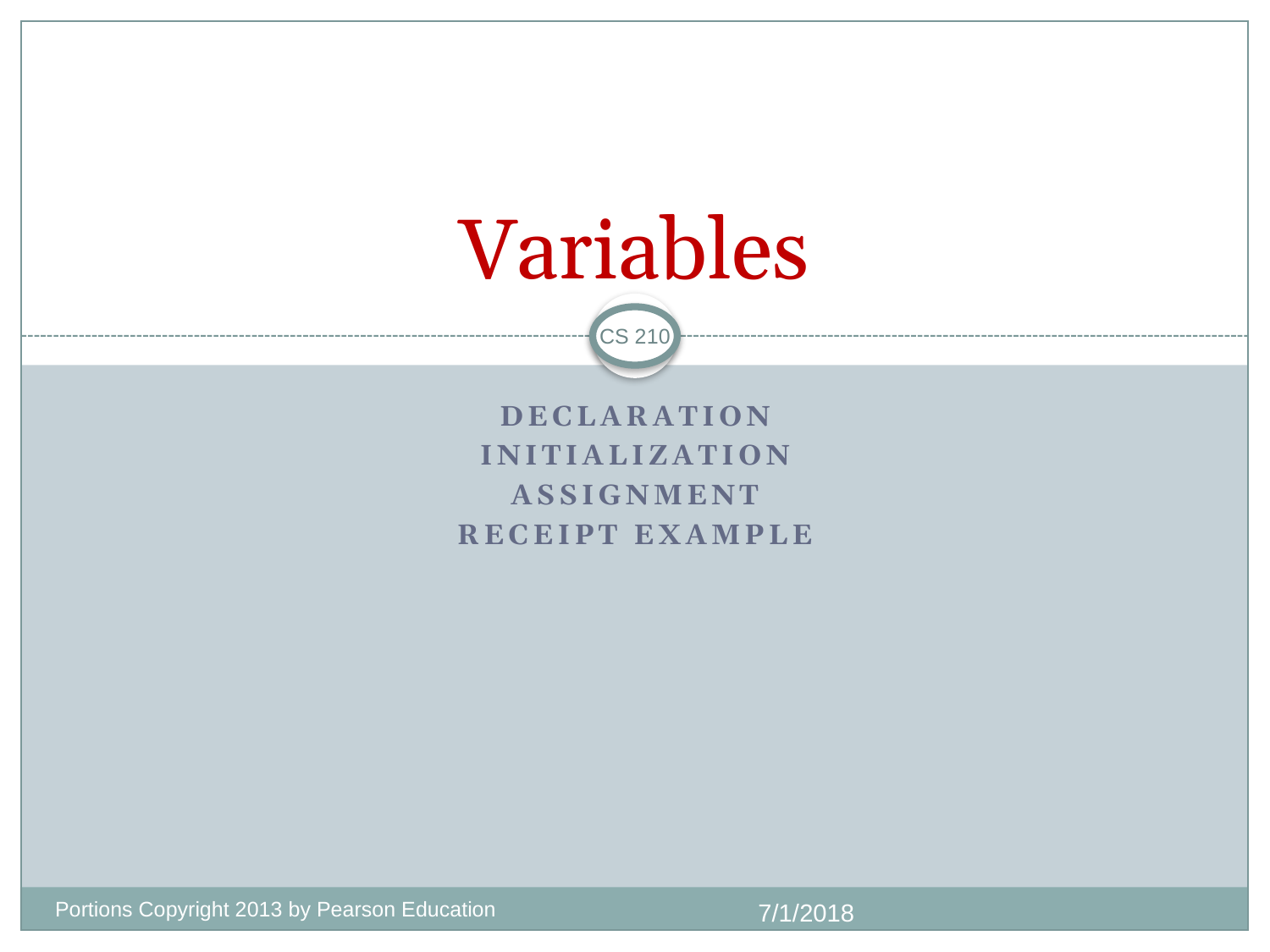

# Variables
CS 210
Declaration
Initialization
Assignment
Receipt Example
Portions Copyright 2013 by Pearson Education
7/1/2018